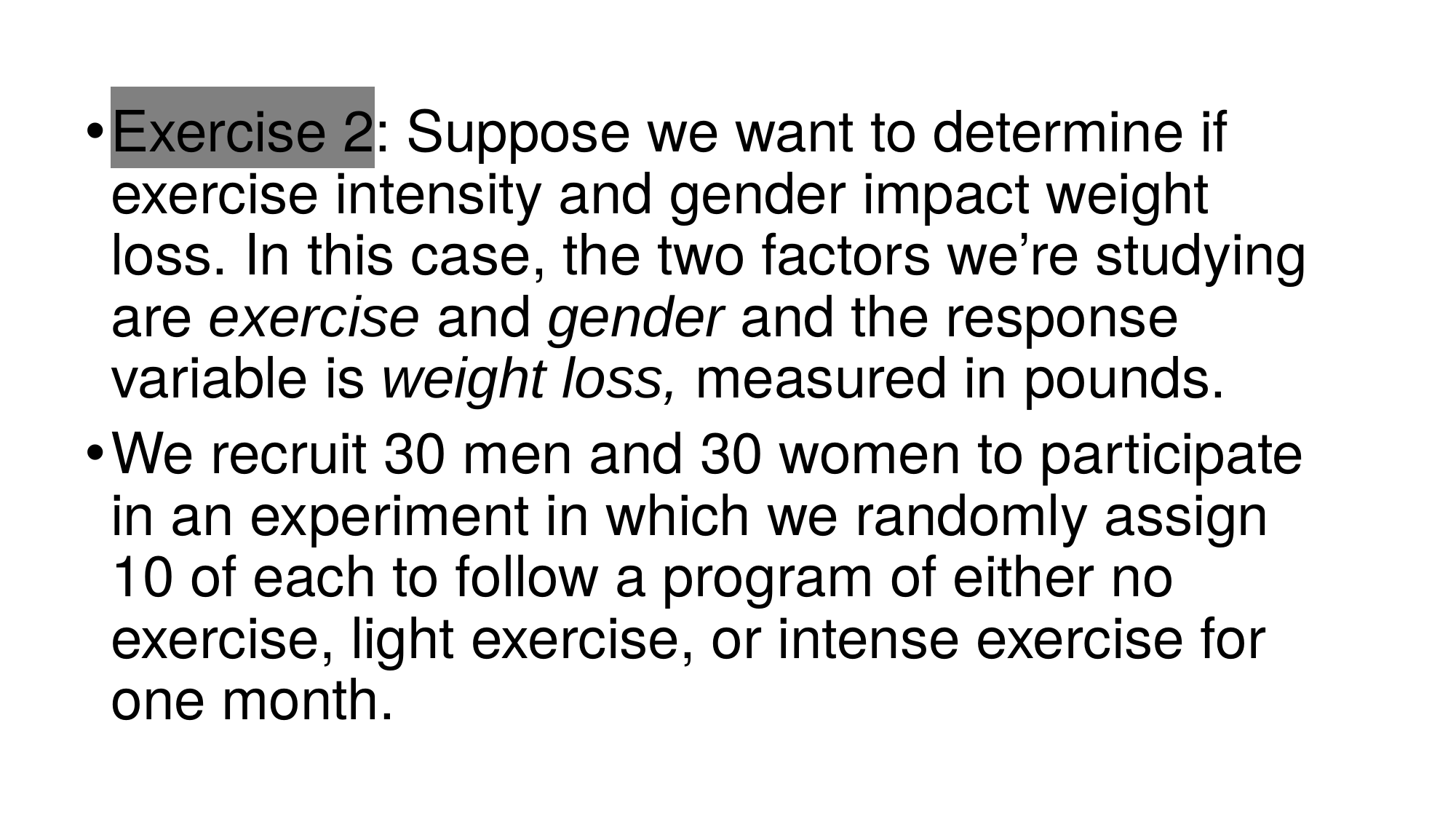

Exercise 2: Suppose we want to determine if exercise intensity and gender impact weight loss. In this case, the two factors we’re studying are exercise and gender and the response variable is weight loss, measured in pounds.
We recruit 30 men and 30 women to participate in an experiment in which we randomly assign 10 of each to follow a program of either no exercise, light exercise, or intense exercise for one month.